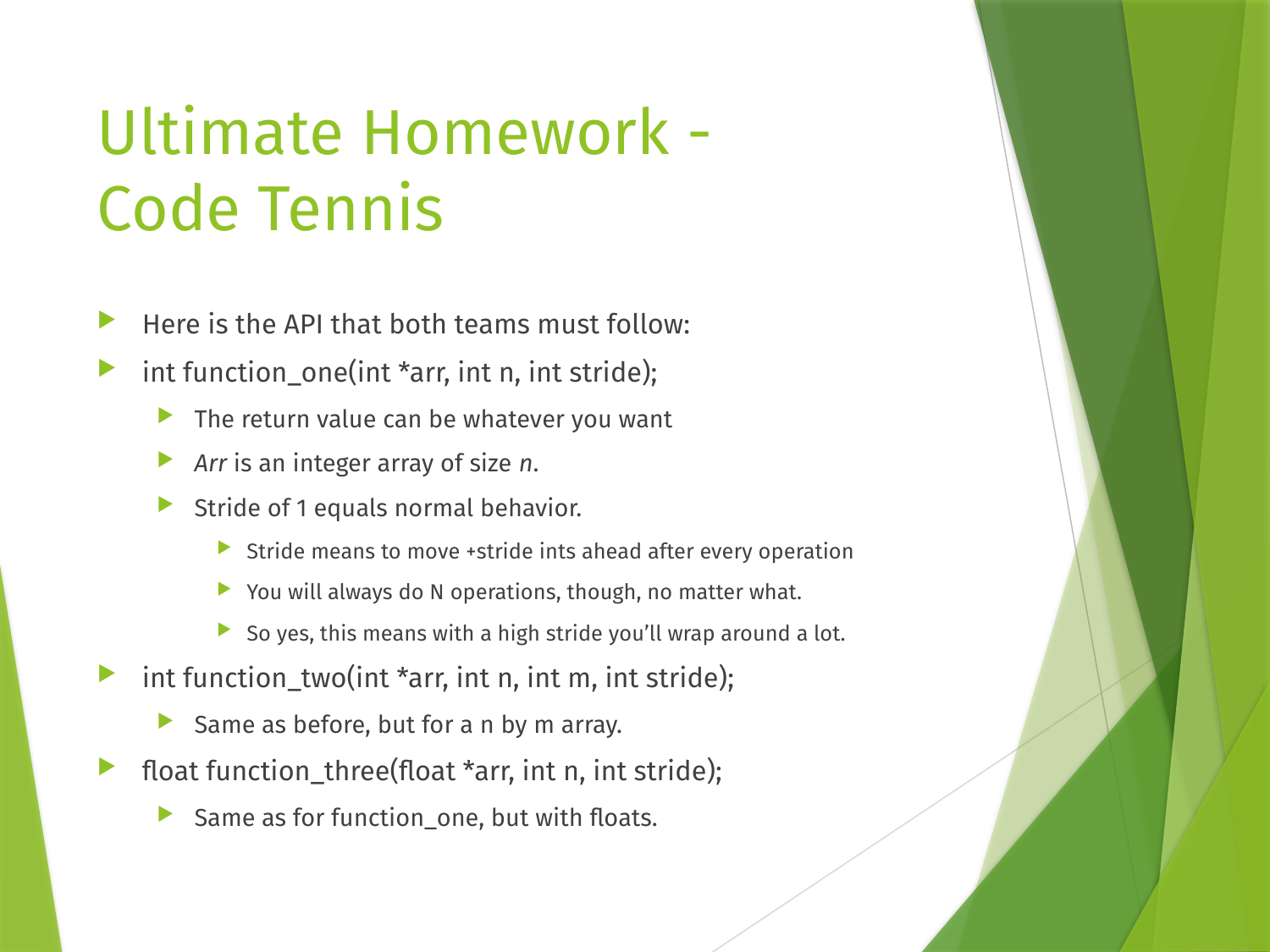

# Ultimate Homework - Code Tennis
Here is the API that both teams must follow:
int function_one(int *arr, int n, int stride);
The return value can be whatever you want
Arr is an integer array of size n.
Stride of 1 equals normal behavior.
Stride means to move +stride ints ahead after every operation
You will always do N operations, though, no matter what.
So yes, this means with a high stride you’ll wrap around a lot.
int function_two(int *arr, int n, int m, int stride);
Same as before, but for a n by m array.
float function_three(float *arr, int n, int stride);
Same as for function_one, but with floats.